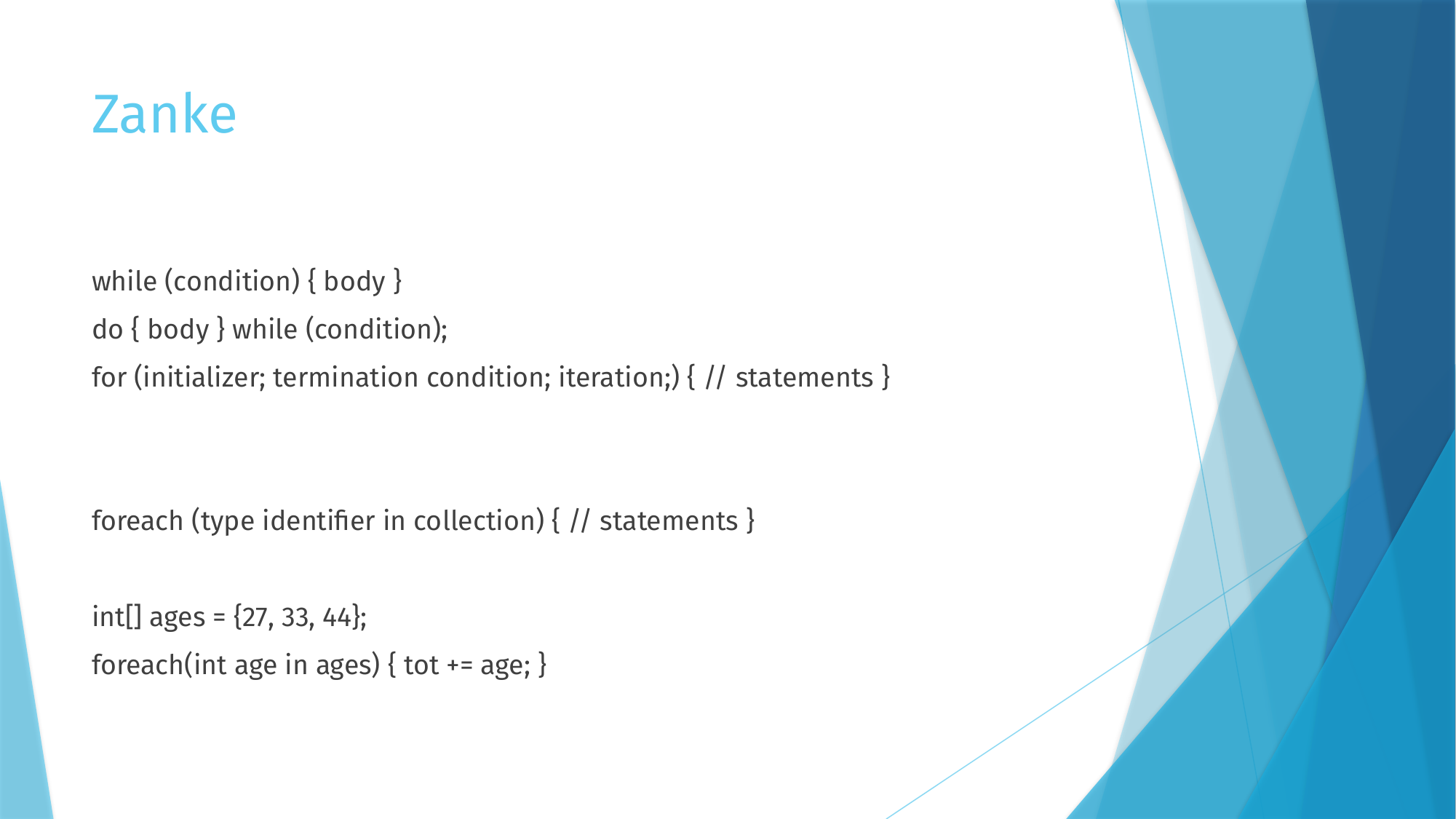

# Zanke
while (condition) { body }
do { body } while (condition);
for (initializer; termination condition; iteration;) { // statements }

foreach (type identifier in collection) { // statements }

int[] ages = {27, 33, 44};
foreach(int age in ages) { tot += age; }